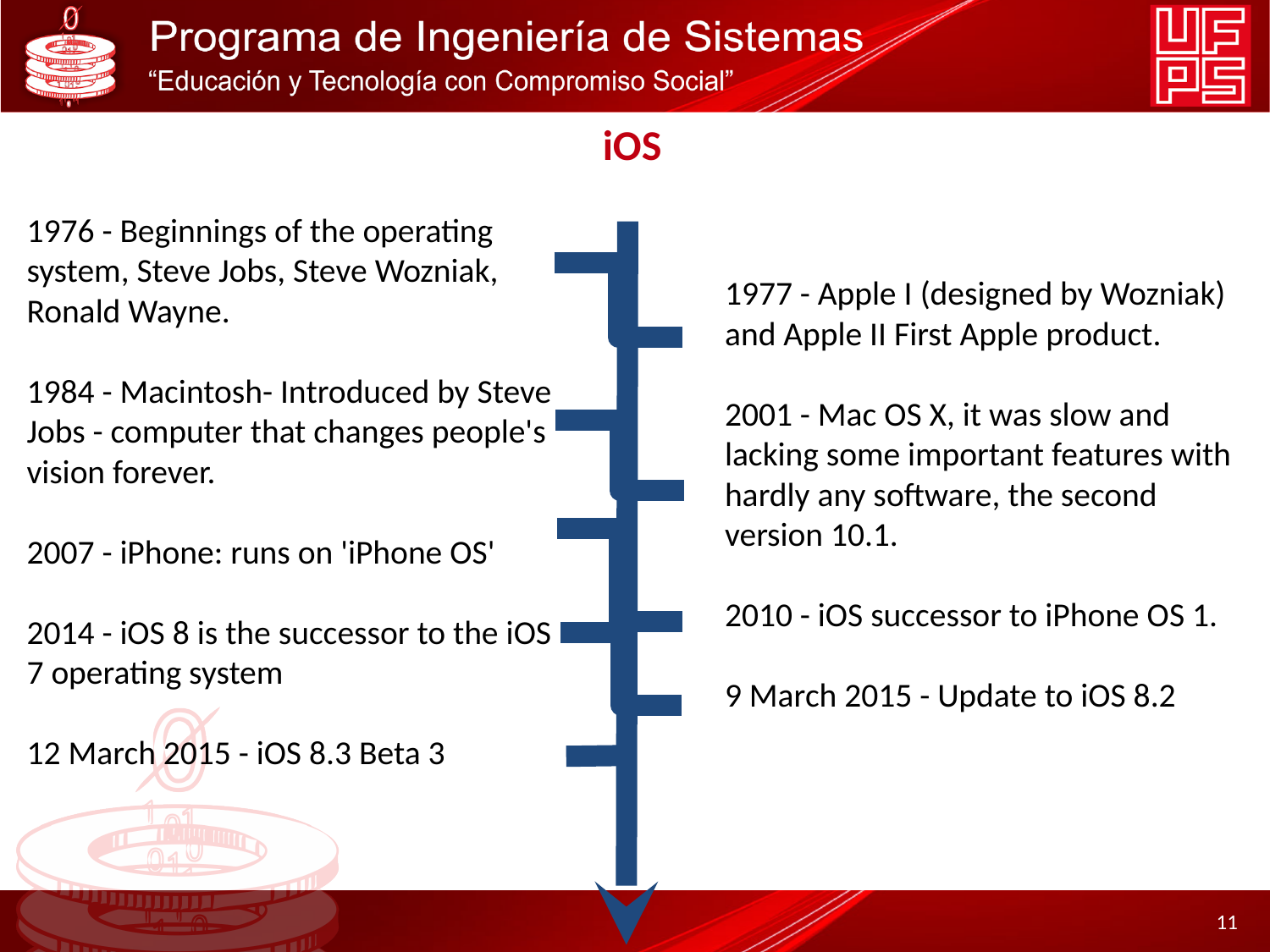

# iOS
1976 - Beginnings of the operating system, Steve Jobs, Steve Wozniak, Ronald Wayne.

1984 - Macintosh- Introduced by Steve Jobs - computer that changes people's vision forever.

2007 - iPhone: runs on 'iPhone OS'

2014 - iOS 8 is the successor to the iOS 7 operating system

12 March 2015 - iOS 8.3 Beta 3

1977 - Apple I (designed by Wozniak) and Apple II First Apple product.

2001 - Mac OS X, it was slow and lacking some important features with hardly any software, the second version 10.1.

2010 - iOS successor to iPhone OS 1.

9 March 2015 - Update to iOS 8.2
11